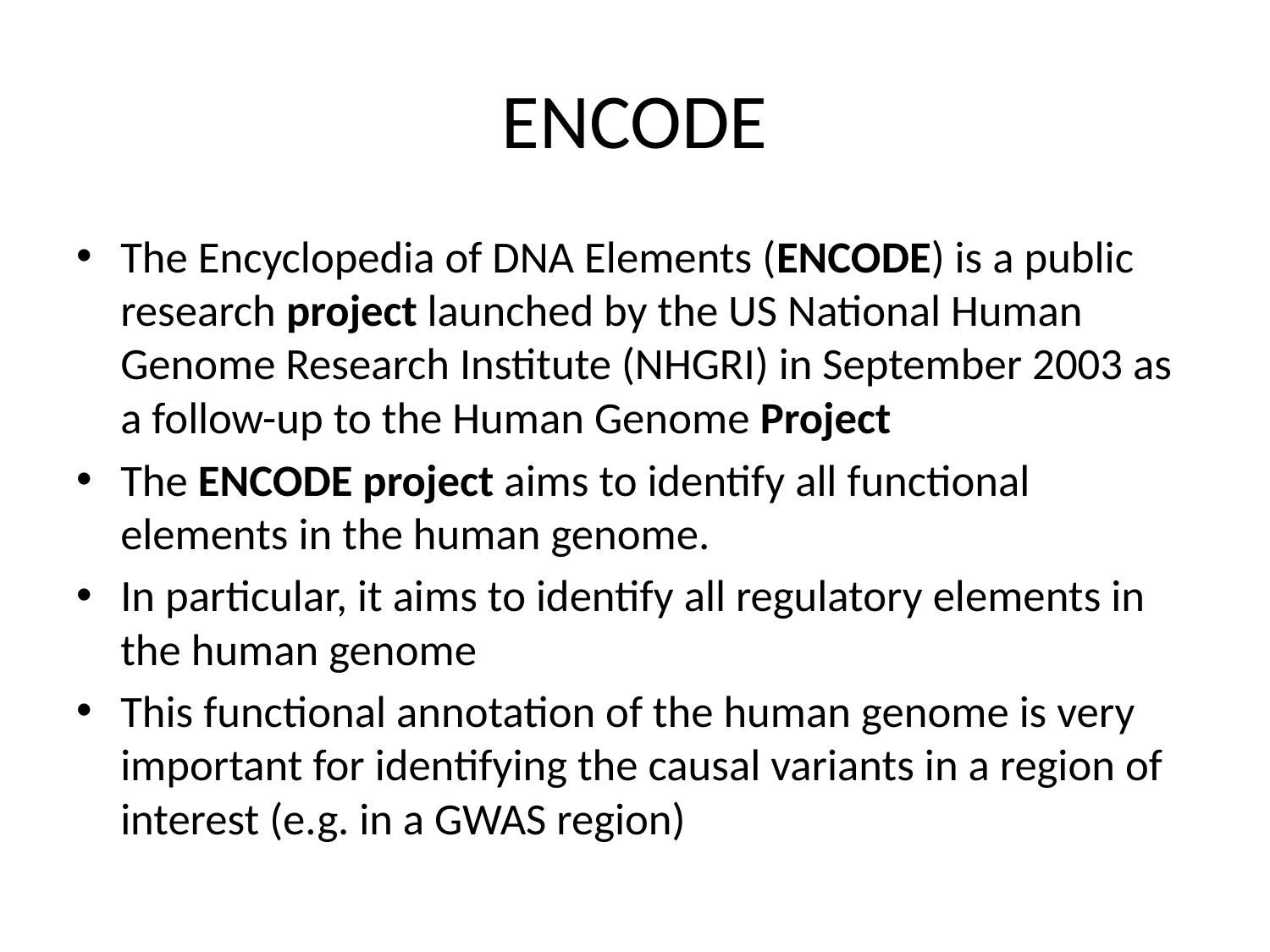

# ENCODE
The Encyclopedia of DNA Elements (ENCODE) is a public research project launched by the US National Human Genome Research Institute (NHGRI) in September 2003 as a follow-up to the Human Genome Project
The ENCODE project aims to identify all functional elements in the human genome.
In particular, it aims to identify all regulatory elements in the human genome
This functional annotation of the human genome is very important for identifying the causal variants in a region of interest (e.g. in a GWAS region)